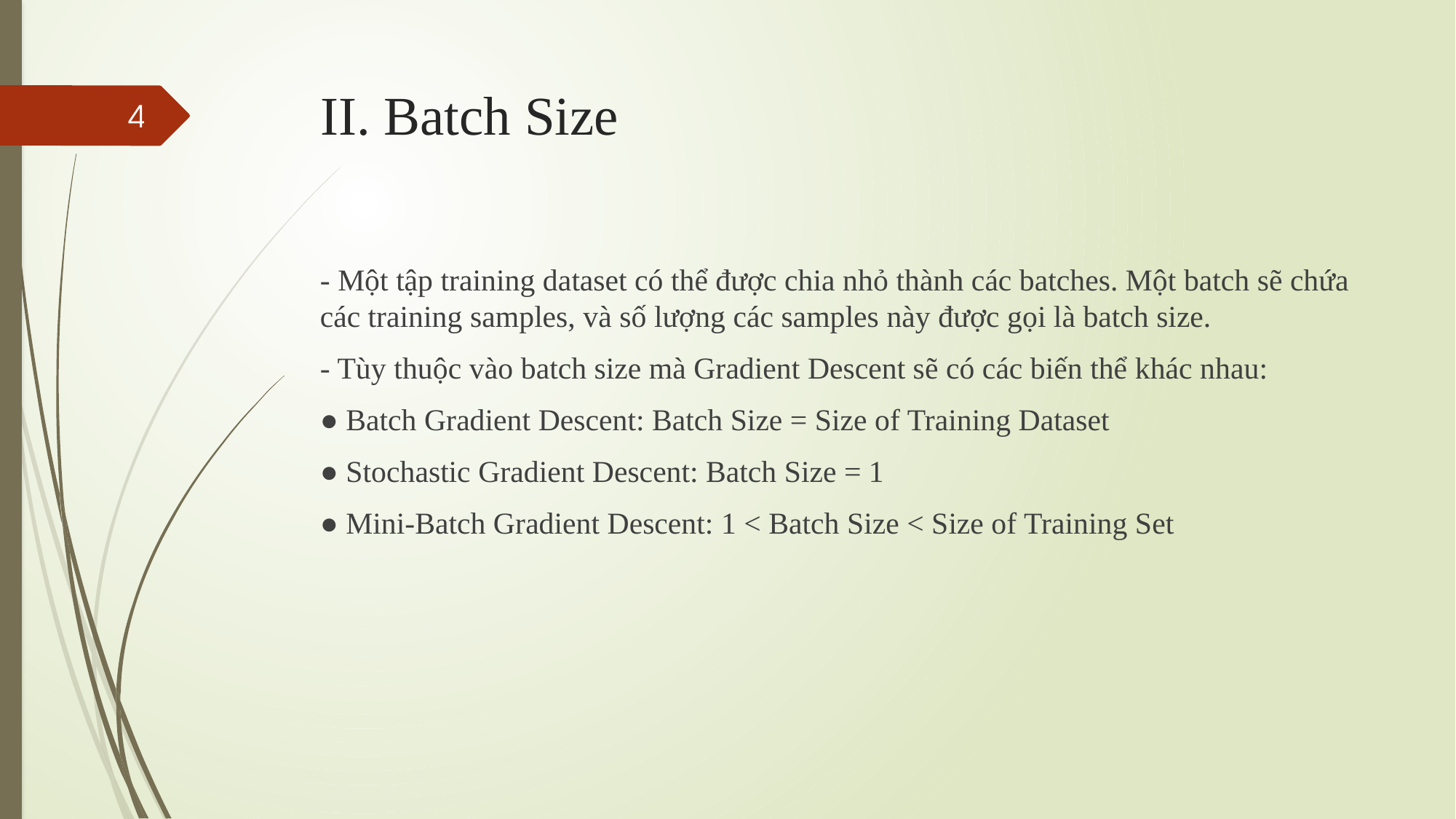

# II. Batch Size
4
- Một tập training dataset có thể được chia nhỏ thành các batches. Một batch sẽ chứa các training samples, và số lượng các samples này được gọi là batch size.
- Tùy thuộc vào batch size mà Gradient Descent sẽ có các biến thể khác nhau:
● Batch Gradient Descent: Batch Size = Size of Training Dataset
● Stochastic Gradient Descent: Batch Size = 1
● Mini-Batch Gradient Descent: 1 < Batch Size < Size of Training Set